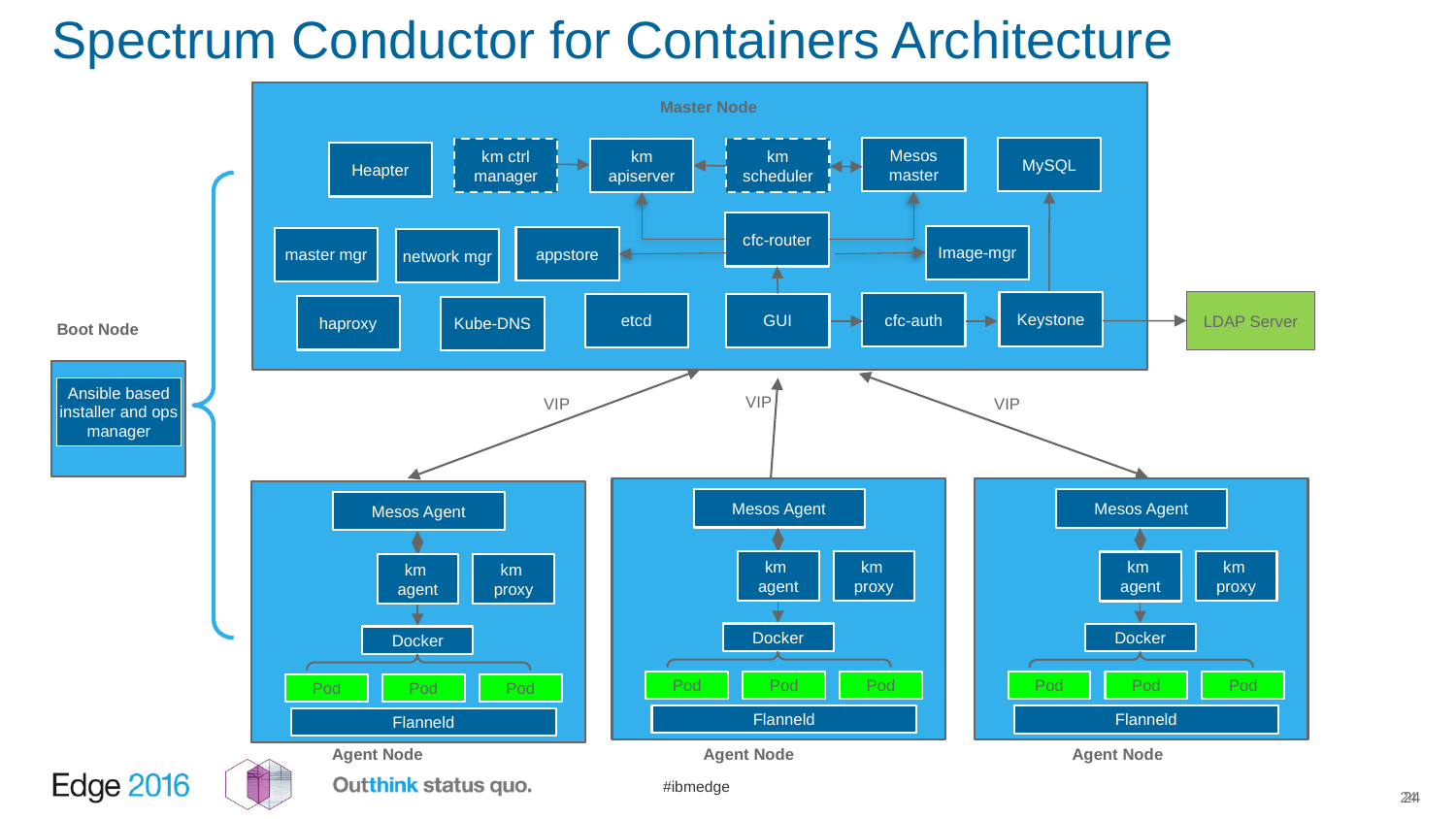

# Spectrum Conductor for Containers Architecture

Master Node
Mesos
master
MySQL
 km
apiserver
 km
scheduler
km ctrl
manager
Heapter

cfc-router
Image-mgr
appstore
master mgr
network mgr
LDAP Server
Keystone
cfc-auth
etcd
GUI
haproxy
Kube-DNS
Boot Node

Ansible based installer and ops manager
VIP
VIP
VIP

Mesos Agent
Mesos Agent
Mesos Agent

km
proxy
km
agent
km
proxy
km
agent
km
proxy
km
agent
Docker
Docker
Docker
Pod
Pod
Pod
Pod
Pod
Pod
Pod
Pod
Pod
Flanneld
Flanneld
Flanneld
Agent Node
Agent Node
Agent Node
24
24